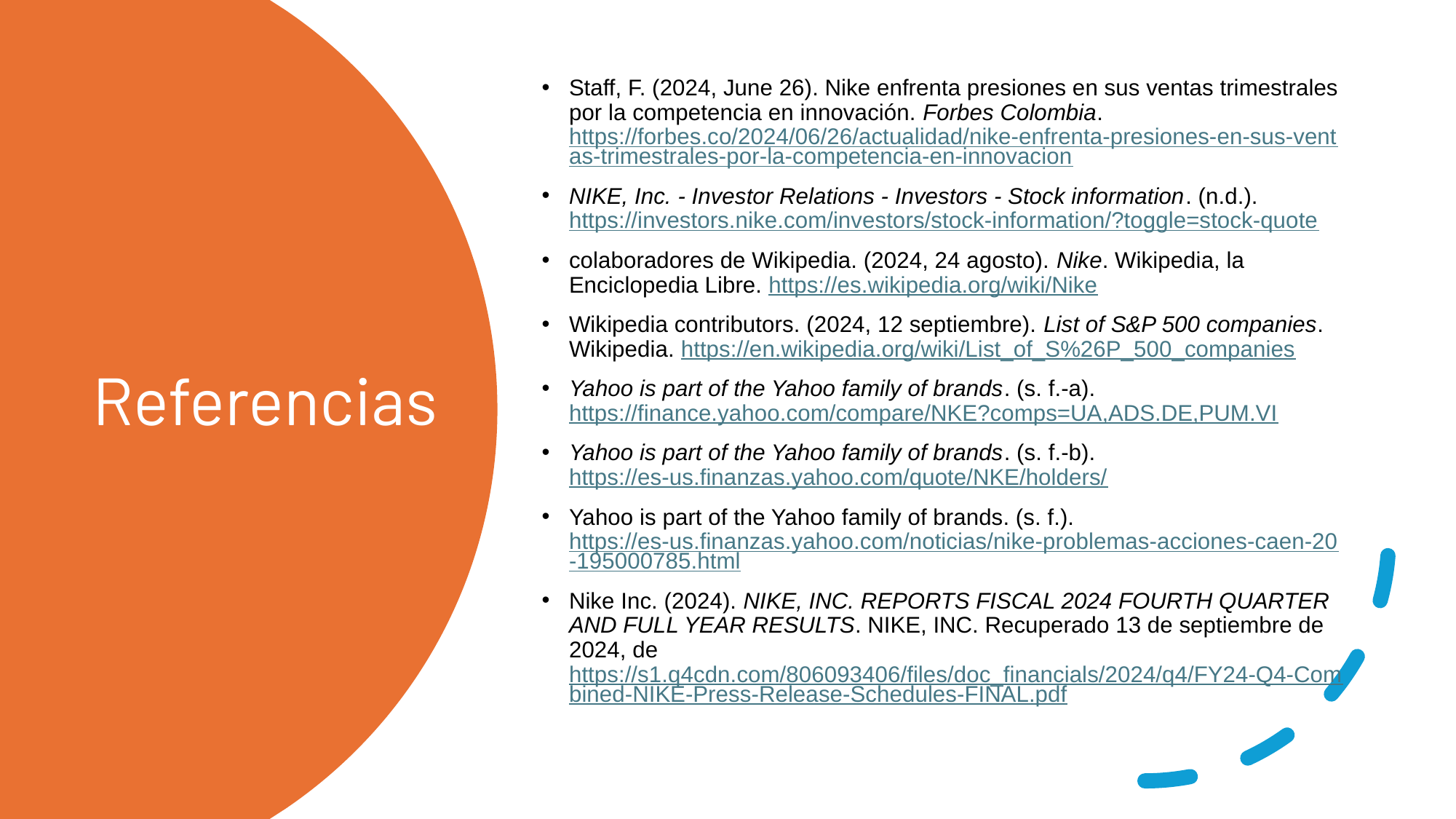

Staff, F. (2024, June 26). Nike enfrenta presiones en sus ventas trimestrales por la competencia en innovación. Forbes Colombia. https://forbes.co/2024/06/26/actualidad/nike-enfrenta-presiones-en-sus-ventas-trimestrales-por-la-competencia-en-innovacion
NIKE, Inc. - Investor Relations - Investors - Stock information. (n.d.). https://investors.nike.com/investors/stock-information/?toggle=stock-quote
colaboradores de Wikipedia. (2024, 24 agosto). Nike. Wikipedia, la Enciclopedia Libre. https://es.wikipedia.org/wiki/Nike
Wikipedia contributors. (2024, 12 septiembre). List of S&P 500 companies. Wikipedia. https://en.wikipedia.org/wiki/List_of_S%26P_500_companies
Yahoo is part of the Yahoo family of brands. (s. f.-a). https://finance.yahoo.com/compare/NKE?comps=UA,ADS.DE,PUM.VI
Yahoo is part of the Yahoo family of brands. (s. f.-b). https://es-us.finanzas.yahoo.com/quote/NKE/holders/
Yahoo is part of the Yahoo family of brands. (s. f.). https://es-us.finanzas.yahoo.com/noticias/nike-problemas-acciones-caen-20-195000785.html
Nike Inc. (2024). NIKE, INC. REPORTS FISCAL 2024 FOURTH QUARTER AND FULL YEAR RESULTS. NIKE, INC. Recuperado 13 de septiembre de 2024, de https://s1.q4cdn.com/806093406/files/doc_financials/2024/q4/FY24-Q4-Combined-NIKE-Press-Release-Schedules-FINAL.pdf

# Referencias